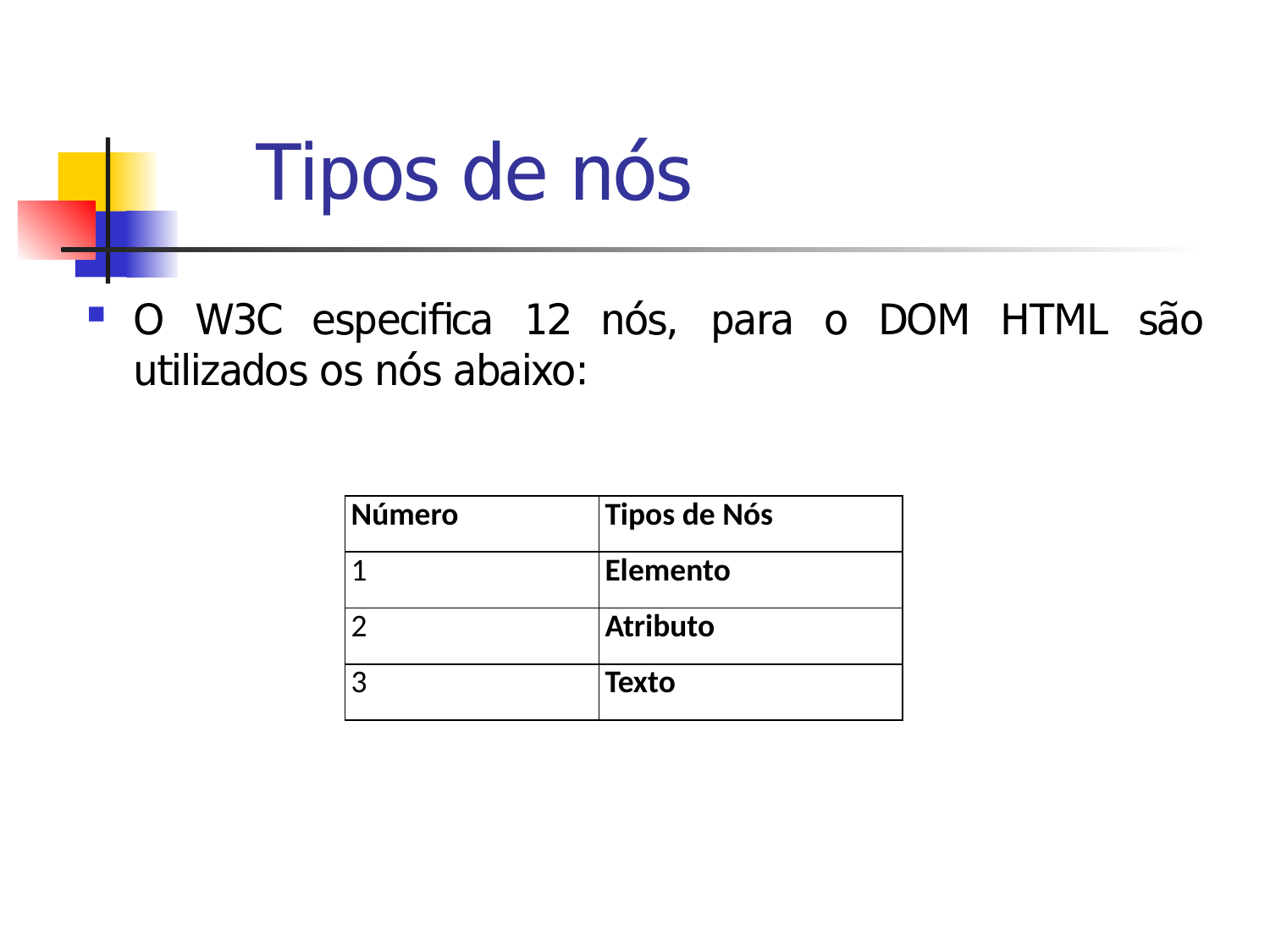

# Tipos de nós
O W3C especifica 12 nós, para o DOM HTML são utilizados os nós abaixo:
| Número | Tipos de Nós |
| --- | --- |
| 1 | Elemento |
| 2 | Atributo |
| 3 | Texto |